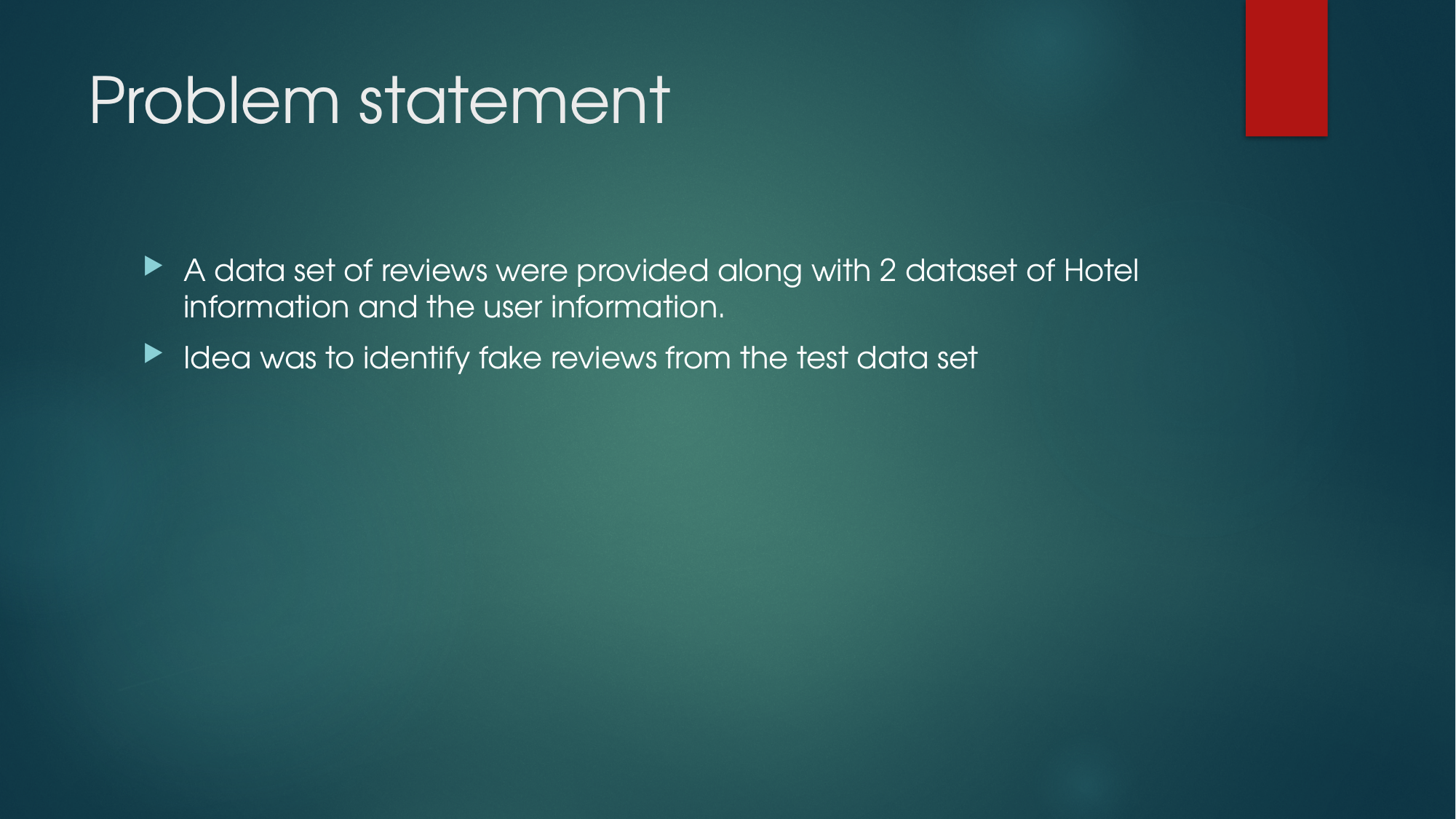

# Problem statement
A data set of reviews were provided along with 2 dataset of Hotel information and the user information.
Idea was to identify fake reviews from the test data set